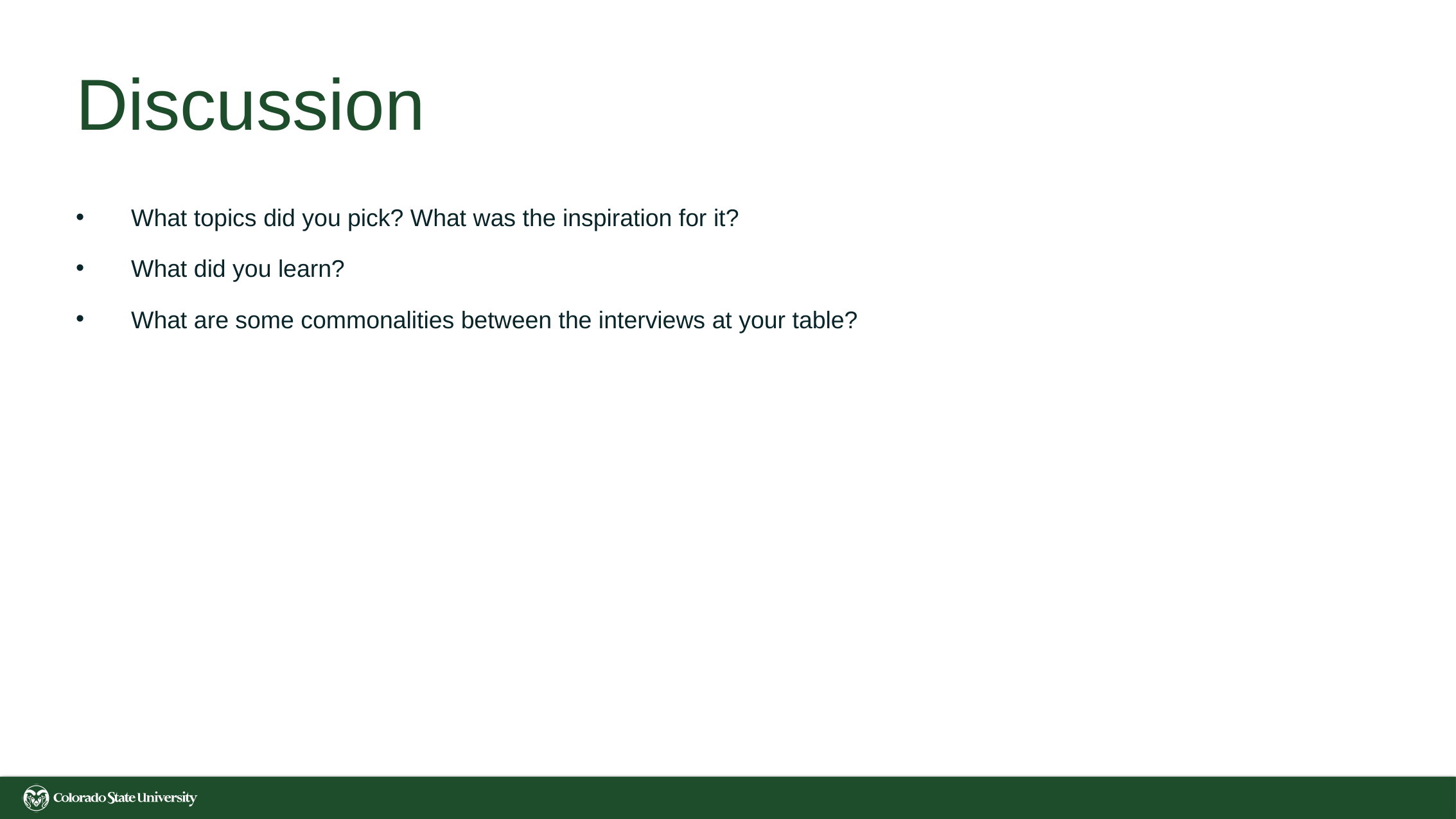

# Discussion
What topics did you pick? What was the inspiration for it?
What did you learn?
What are some commonalities between the interviews at your table?